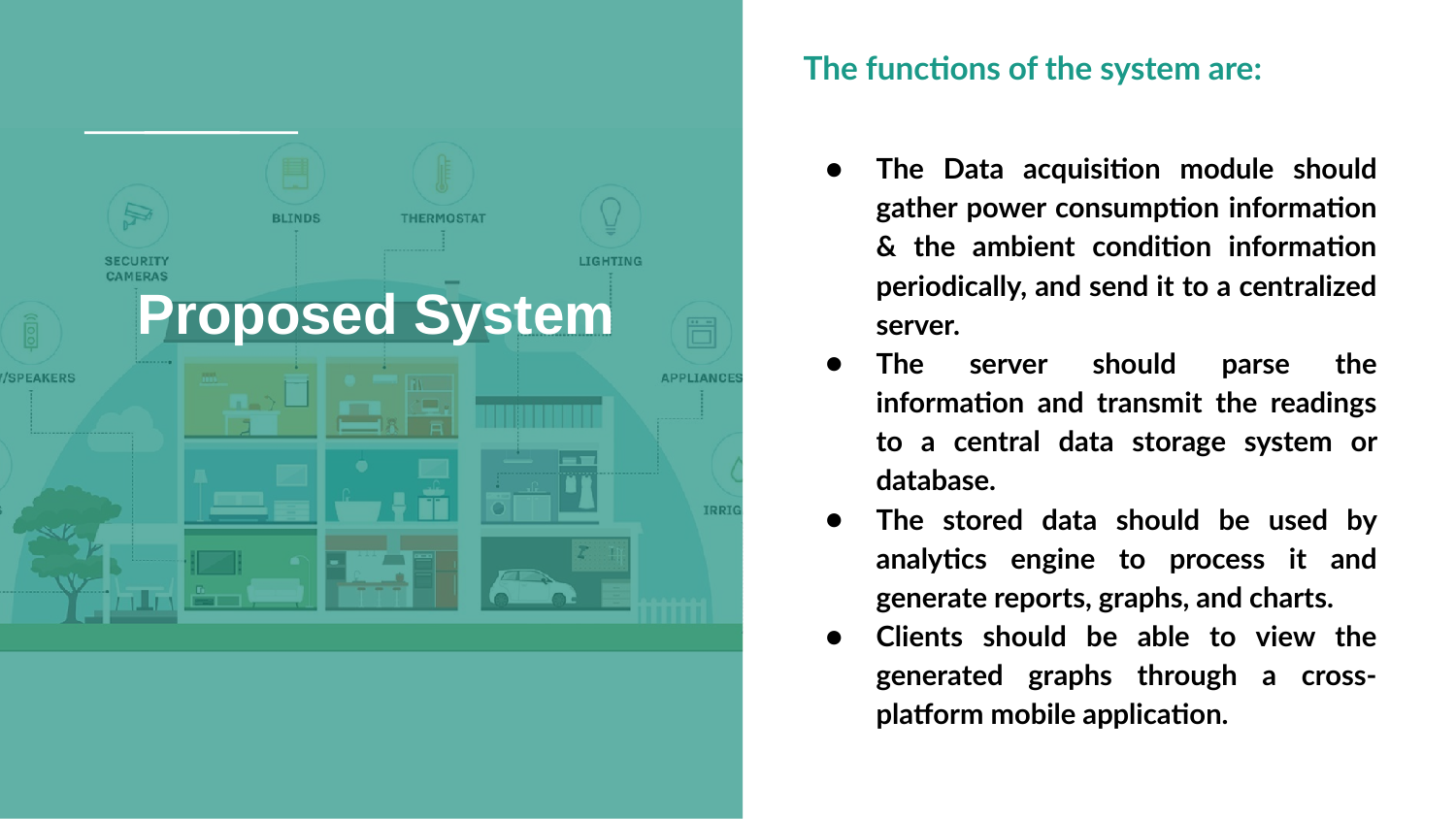

The functions of the system are:

The Data acquisition module should gather power consumption information & the ambient condition information periodically, and send it to a centralized server.
The server should parse the information and transmit the readings to a central data storage system or database.
The stored data should be used by analytics engine to process it and generate reports, graphs, and charts.
Clients should be able to view the generated graphs through a cross-platform mobile application.

Proposed System